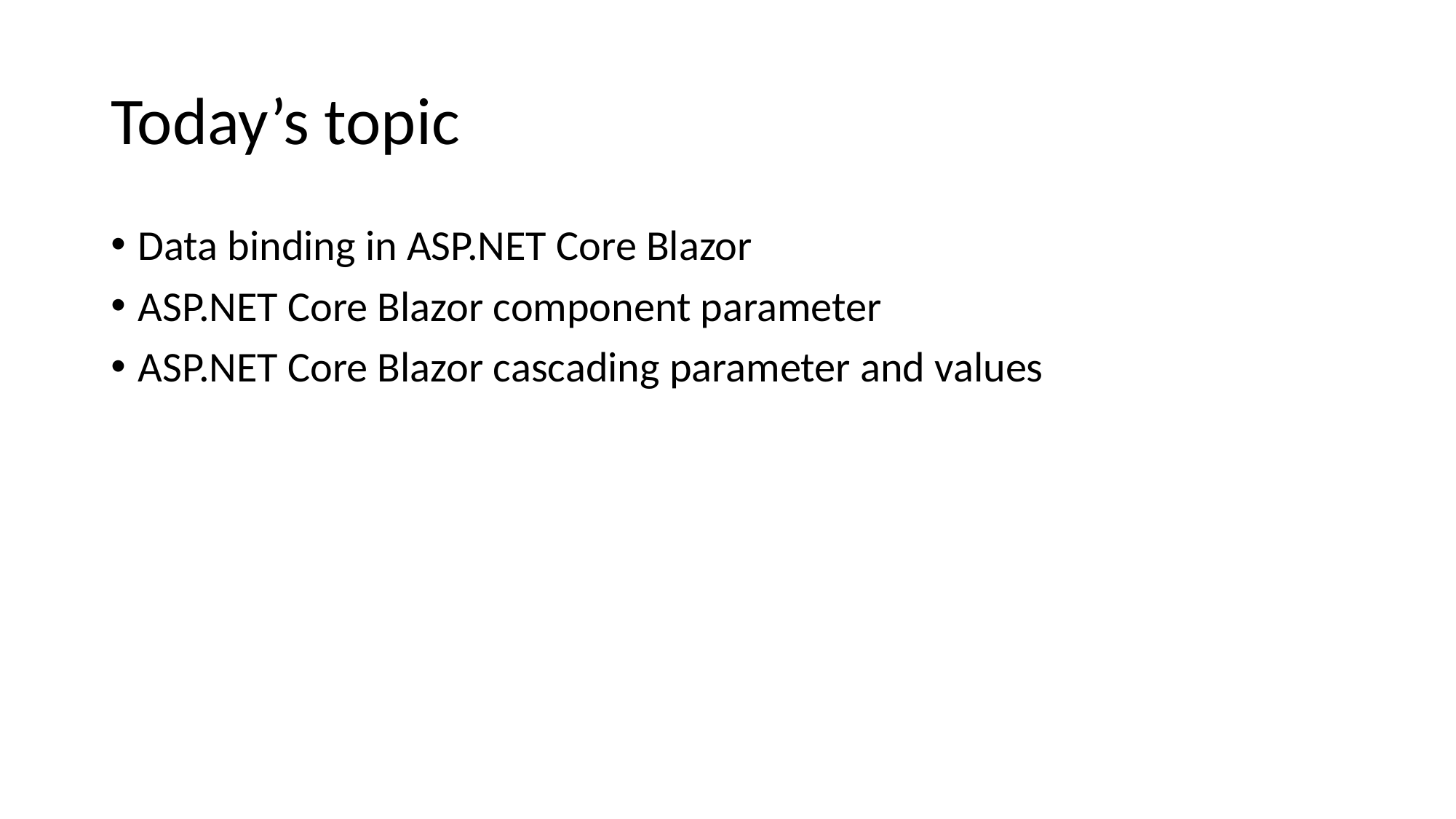

# Today’s topic
Data binding in ASP.NET Core Blazor
ASP.NET Core Blazor component parameter
ASP.NET Core Blazor cascading parameter and values